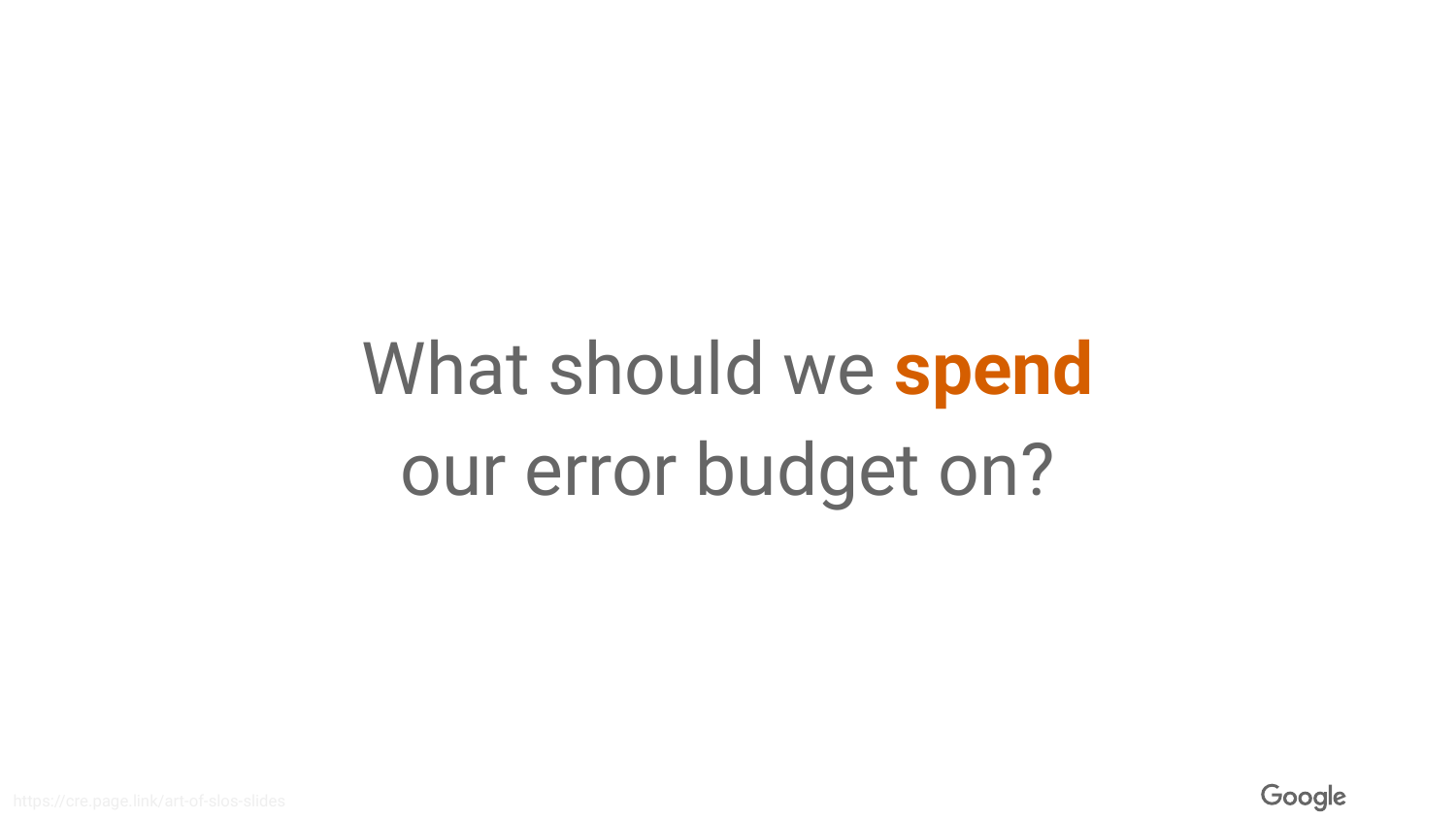

What should we spend
our error budget on?